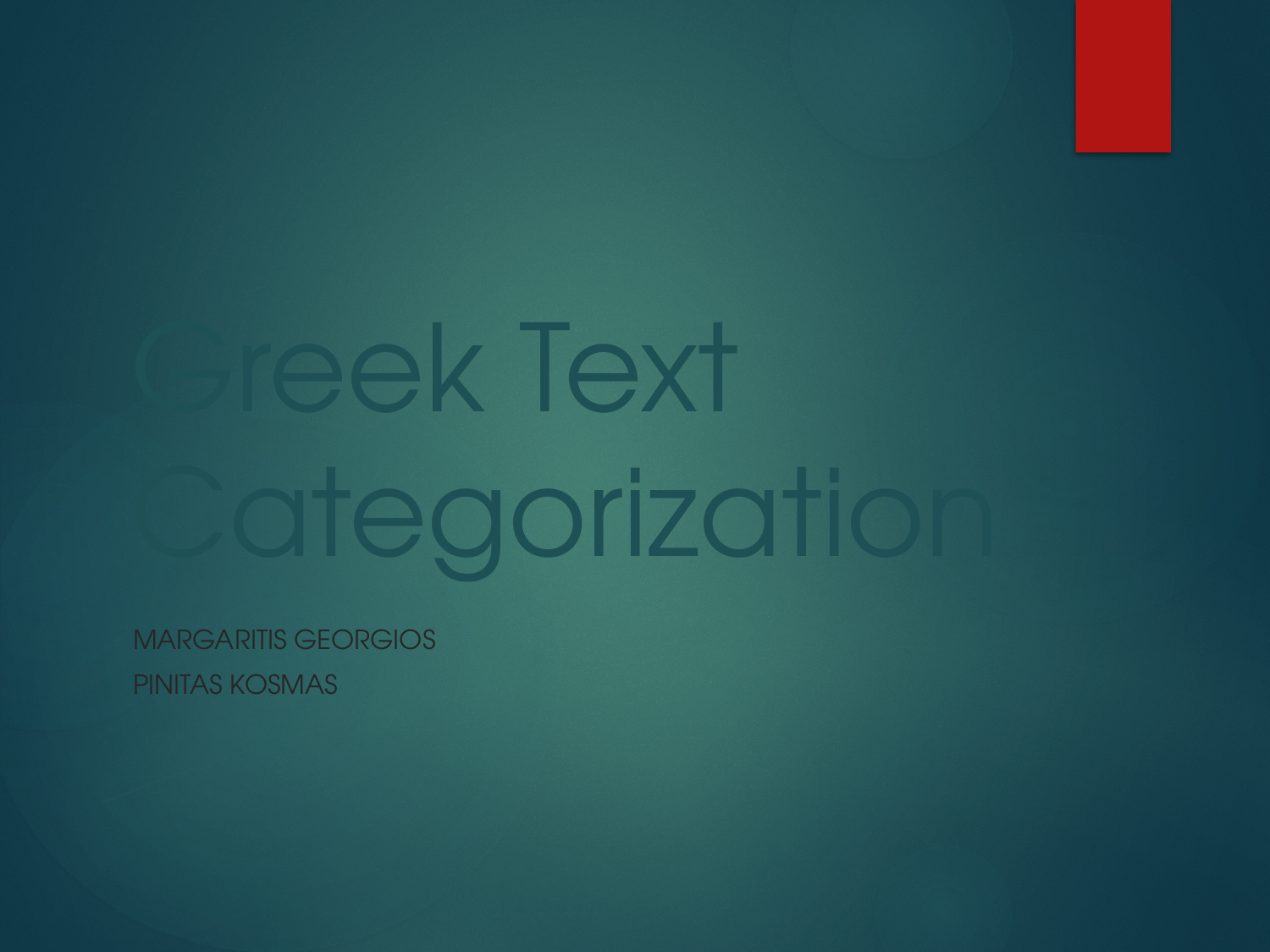

# Greek Text Categorization
Margaritis Georgios
Pinitas Kosmas